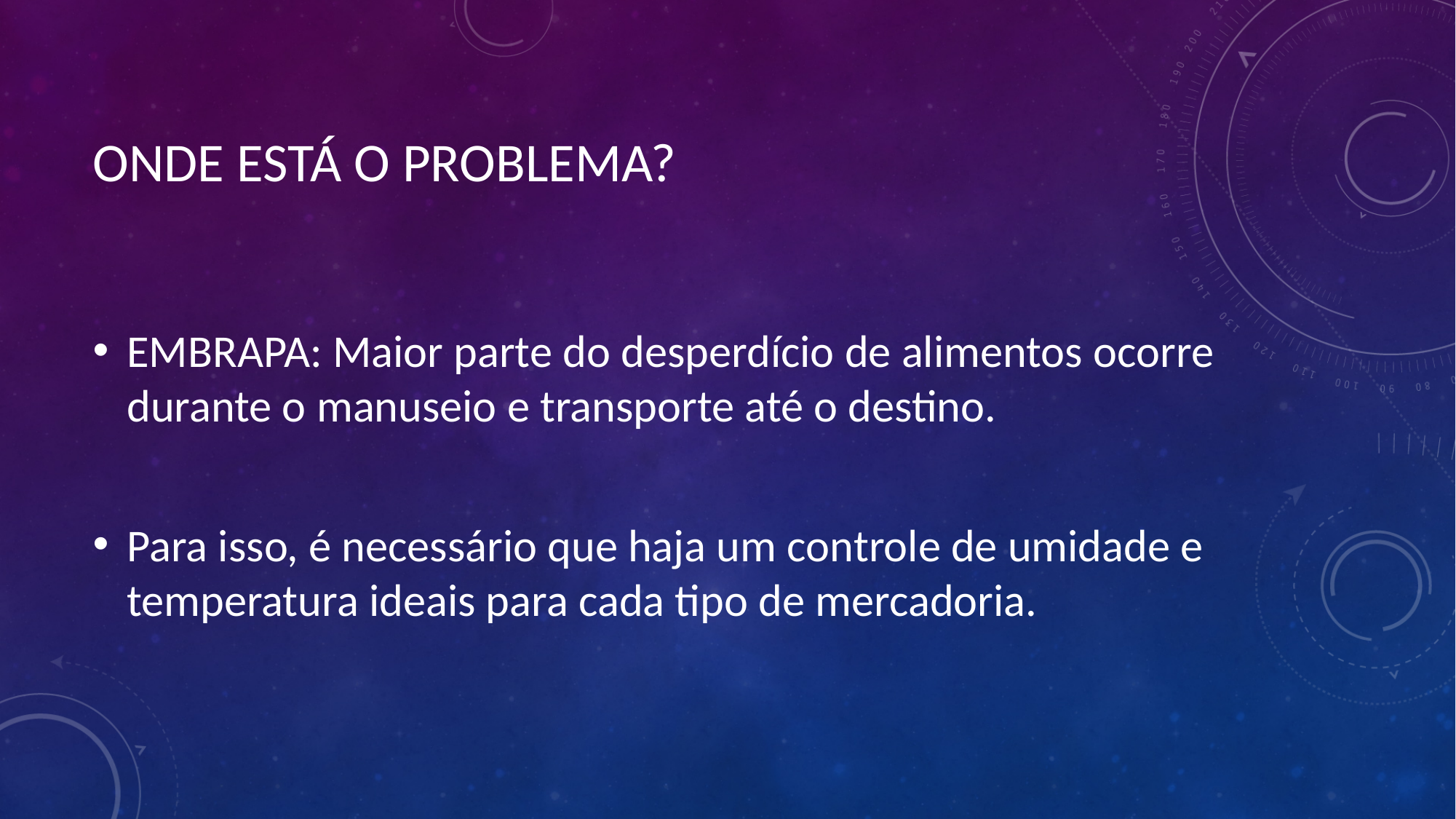

# Onde está o problema?
EMBRAPA: Maior parte do desperdício de alimentos ocorre durante o manuseio e transporte até o destino.

Para isso, é necessário que haja um controle de umidade e temperatura ideais para cada tipo de mercadoria.